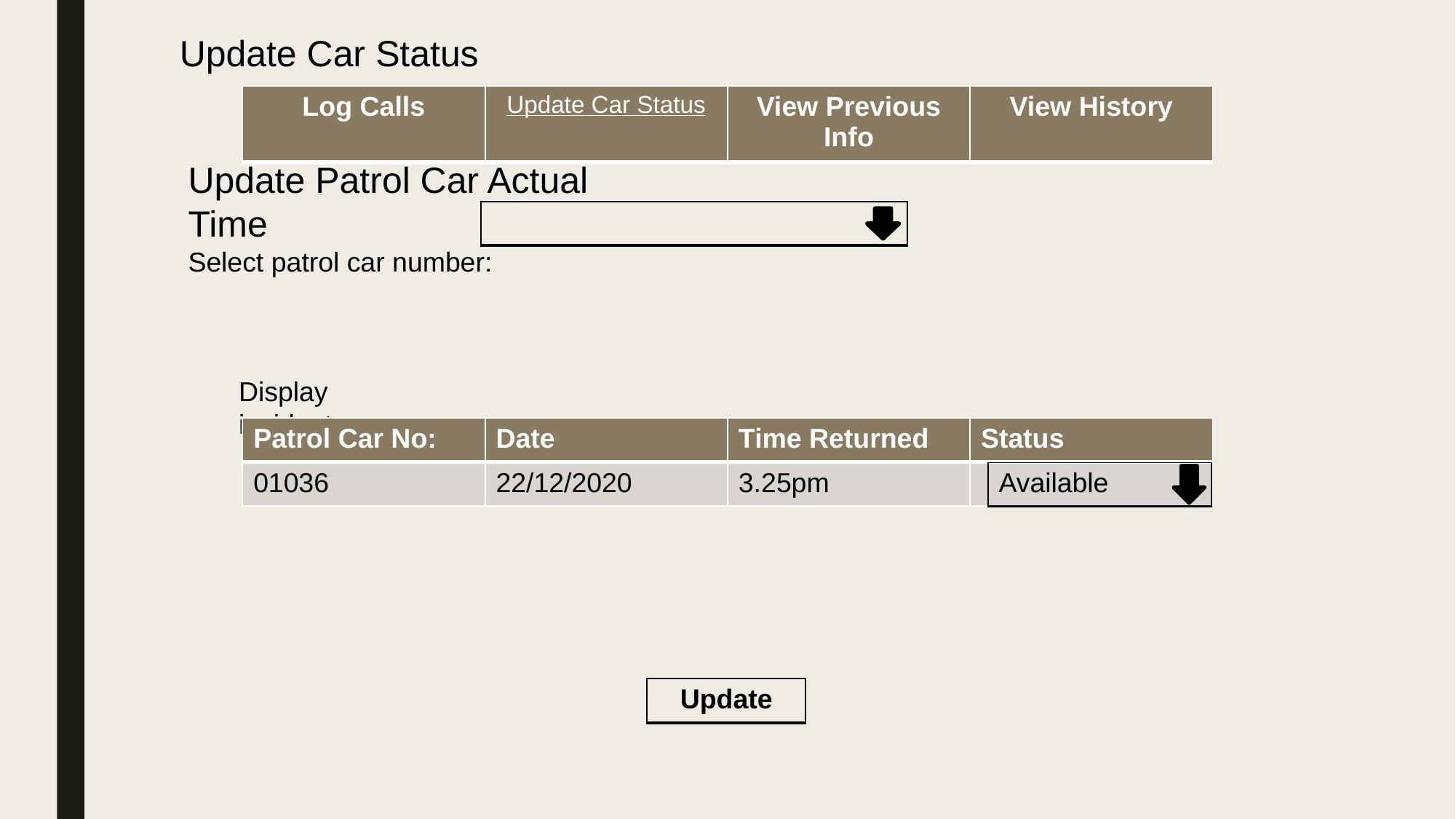

Update Car Status
| Log Calls | Update Car Status | View Previous Info | View History |
| --- | --- | --- | --- |
Update Patrol Car Actual Time
Select patrol car number:
|  |
| --- |

Display incident:
| Patrol Car No: | Date | Time Returned | Status |
| --- | --- | --- | --- |
| 01036 | 22/12/2020 | 3.25pm |  |
| Available |
| --- |

| Update |
| --- |